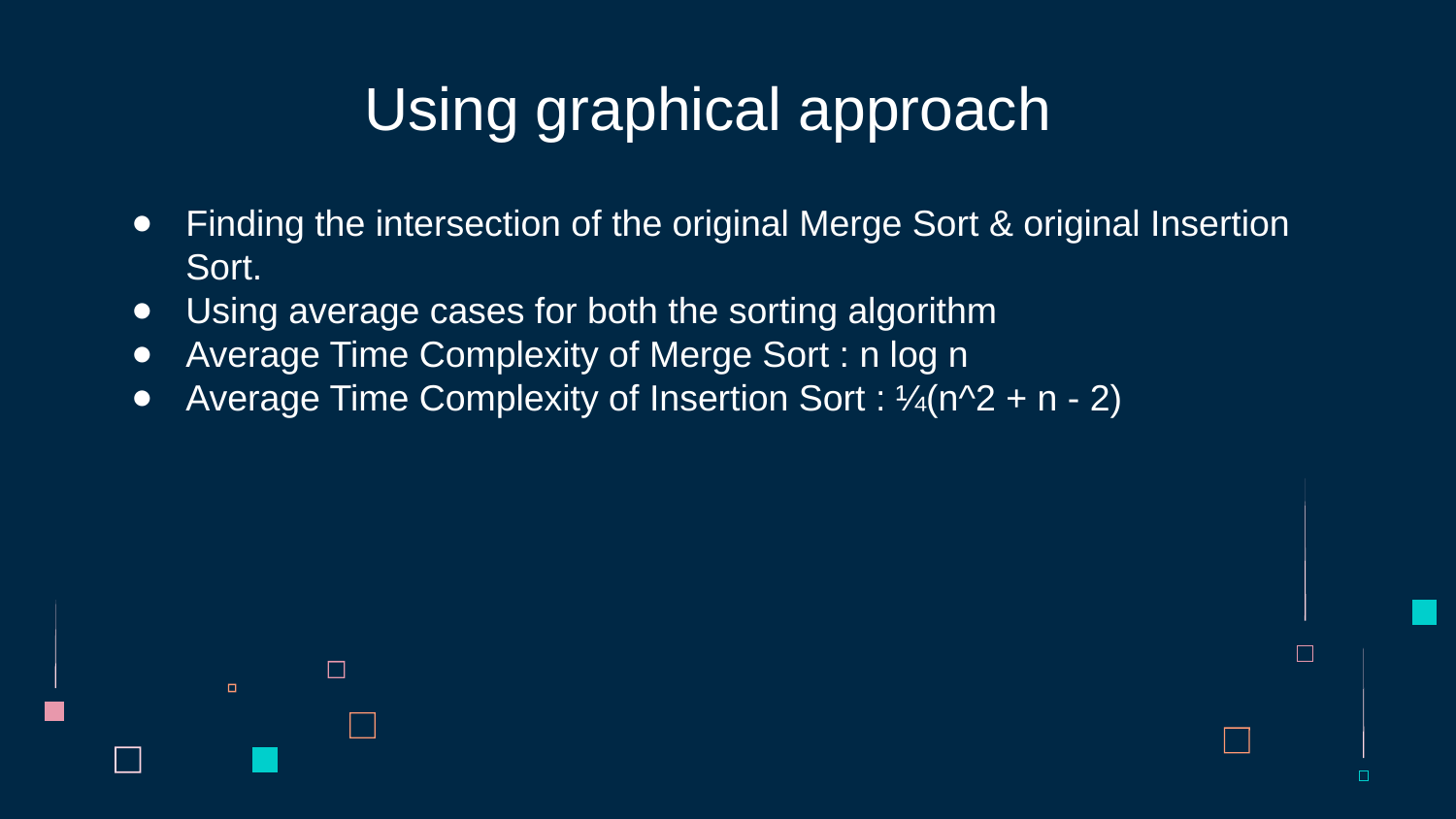

# Using graphical approach
Finding the intersection of the original Merge Sort & original Insertion Sort.
Using average cases for both the sorting algorithm
Average Time Complexity of Merge Sort : n log n
Average Time Complexity of Insertion Sort : ¼(n^2 + n - 2)